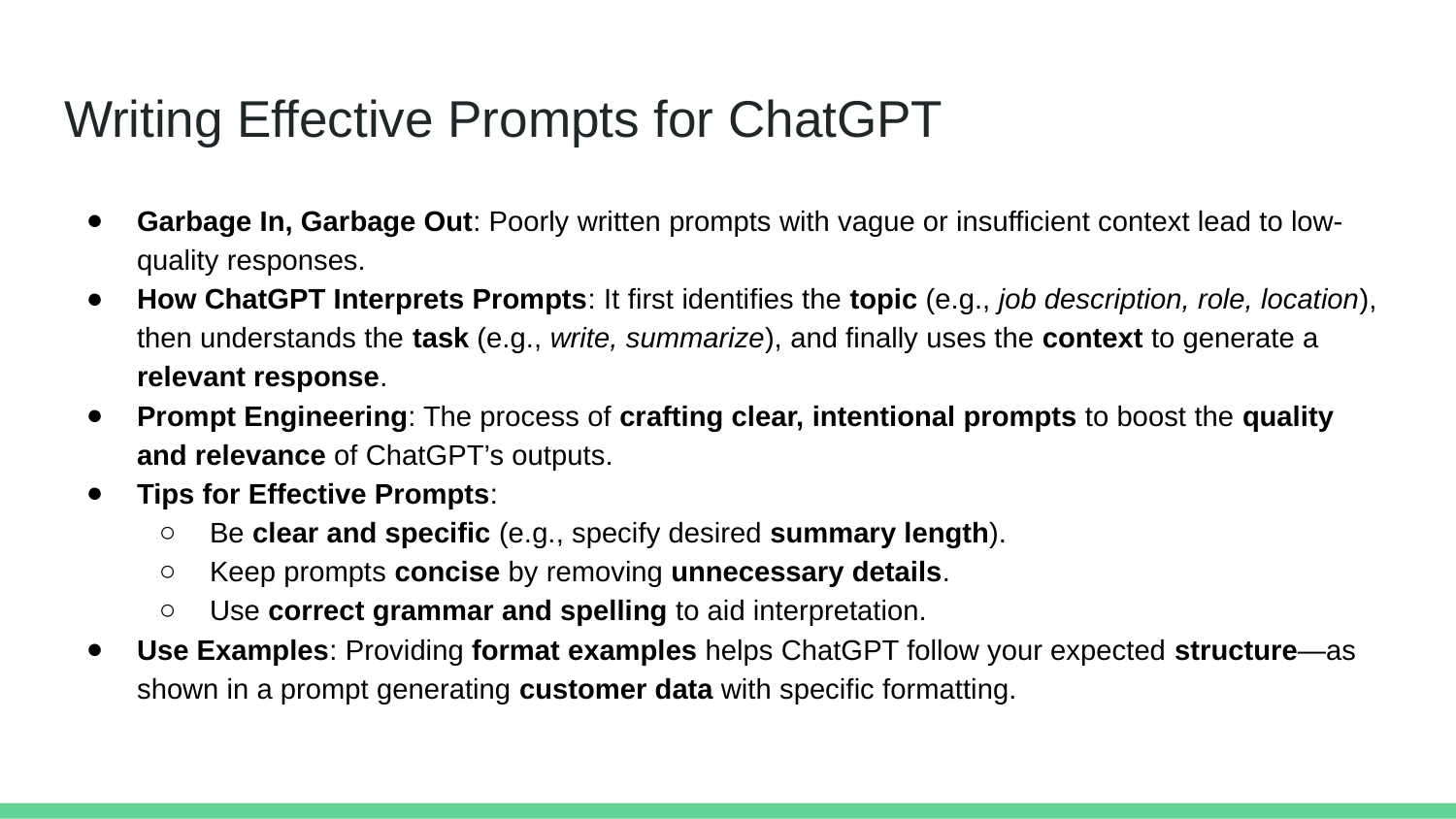

# Writing Effective Prompts for ChatGPT
Garbage In, Garbage Out: Poorly written prompts with vague or insufficient context lead to low-quality responses.
How ChatGPT Interprets Prompts: It first identifies the topic (e.g., job description, role, location), then understands the task (e.g., write, summarize), and finally uses the context to generate a relevant response.
Prompt Engineering: The process of crafting clear, intentional prompts to boost the quality and relevance of ChatGPT’s outputs.
Tips for Effective Prompts:
Be clear and specific (e.g., specify desired summary length).
Keep prompts concise by removing unnecessary details.
Use correct grammar and spelling to aid interpretation.
Use Examples: Providing format examples helps ChatGPT follow your expected structure—as shown in a prompt generating customer data with specific formatting.